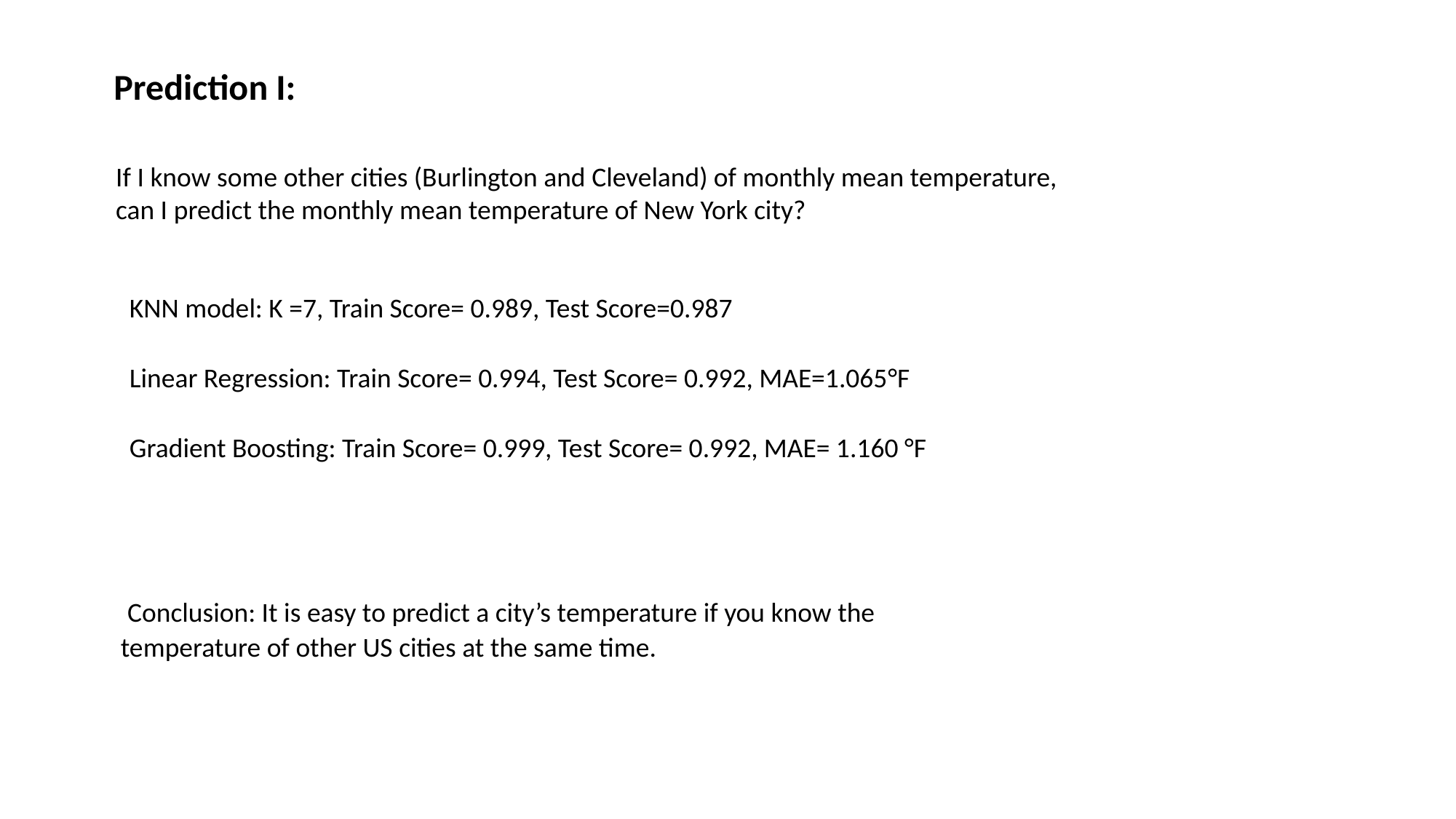

Prediction I:
If I know some other cities (Burlington and Cleveland) of monthly mean temperature, can I predict the monthly mean temperature of New York city?
KNN model: K =7, Train Score= 0.989, Test Score=0.987

Linear Regression: Train Score= 0.994, Test Score= 0.992, MAE=1.065°F

Gradient Boosting: Train Score= 0.999, Test Score= 0.992, MAE= 1.160 °F
Conclusion: It is easy to predict a city’s temperature if you know the temperature of other US cities at the same time.